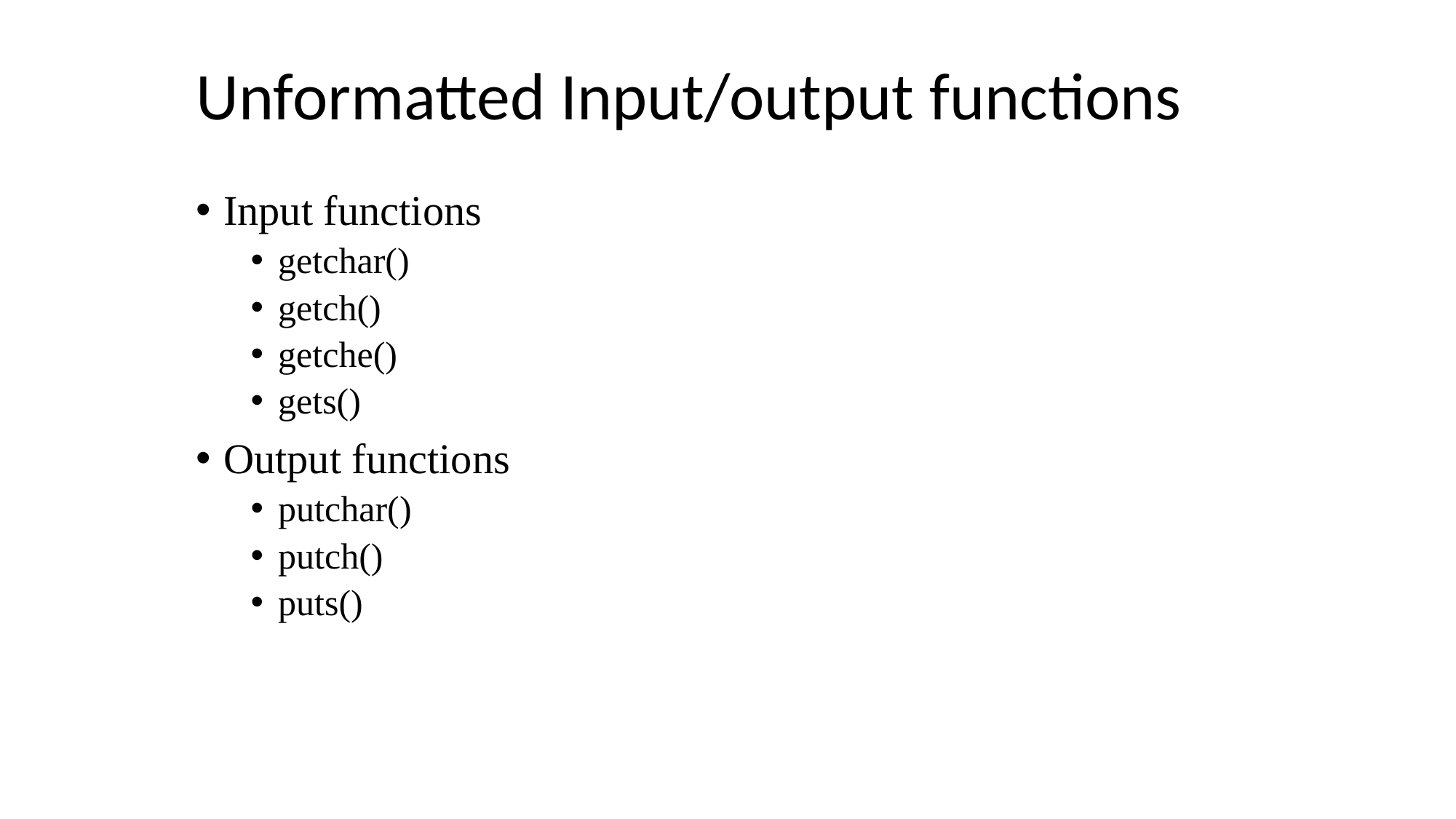

# Unformatted Input/output functions
Input functions
getchar()
getch()
getche()
gets()
Output functions
putchar()
putch()
puts()